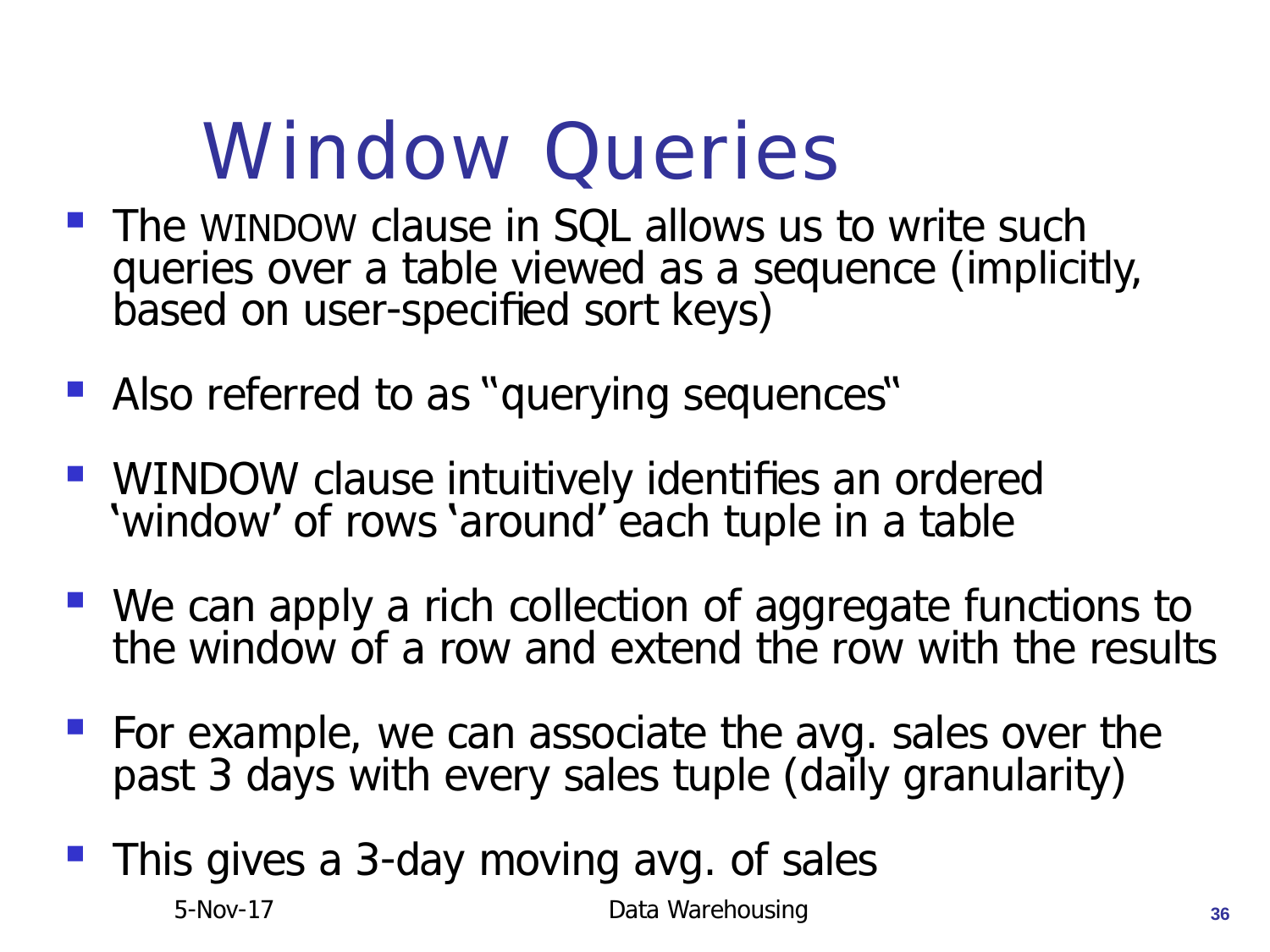

# Window Queries
The WINDOW clause in SQL allows us to write such queries over a table viewed as a sequence (implicitly, based on user-specified sort keys)

Also referred to as “querying sequences“

WINDOW clause intuitively identifies an ordered ‘window’ of rows ‘around’ each tuple in a table

We can apply a rich collection of aggregate functions to the window of a row and extend the row with the results

For example, we can associate the avg. sales over the past 3 days with every sales tuple (daily granularity)

This gives a 3-day moving avg. of sales
5-Nov-17
Data Warehousing
36